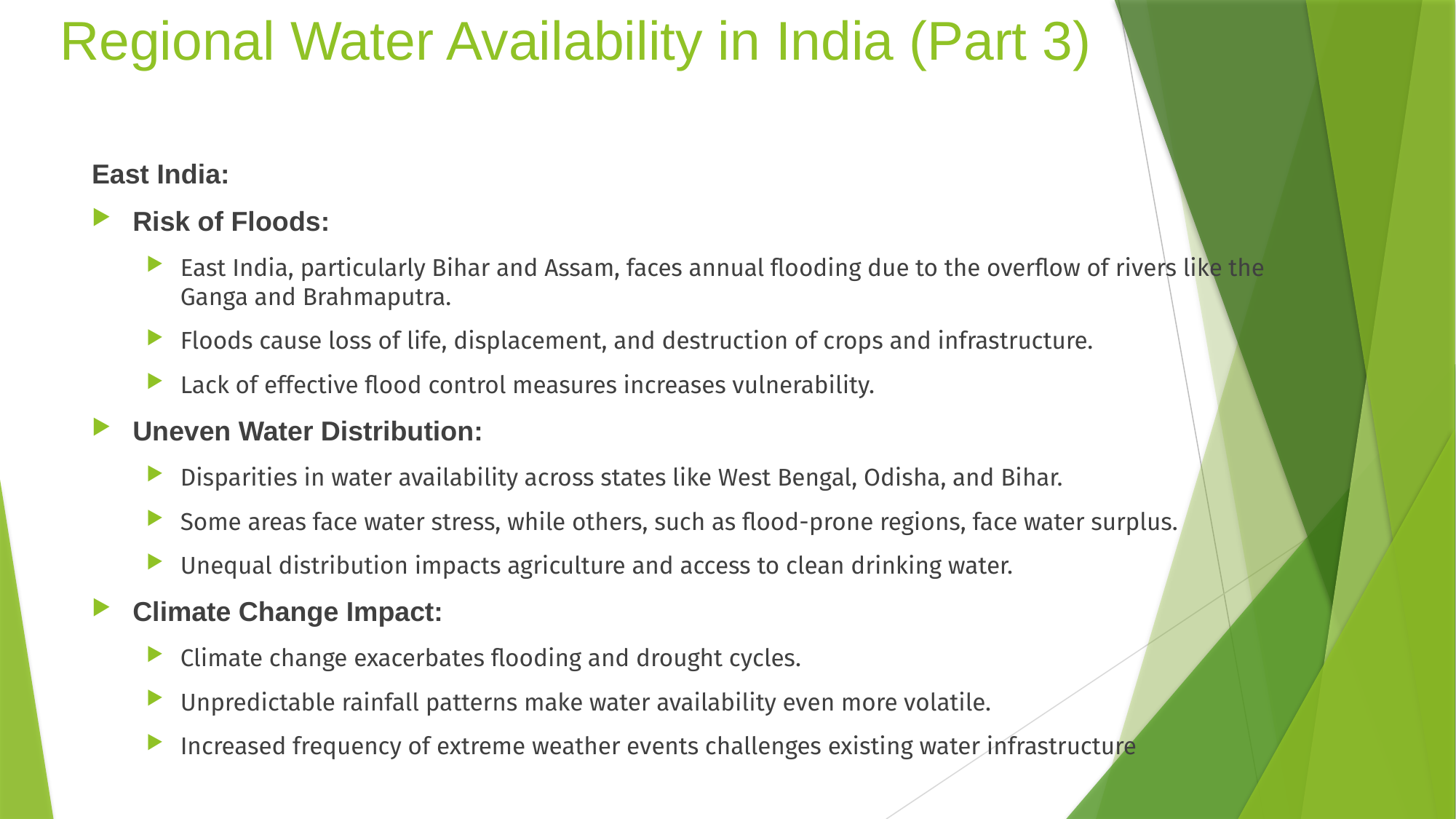

# Regional Water Availability in India (Part 3)
East India:
Risk of Floods:
East India, particularly Bihar and Assam, faces annual flooding due to the overflow of rivers like the Ganga and Brahmaputra.
Floods cause loss of life, displacement, and destruction of crops and infrastructure.
Lack of effective flood control measures increases vulnerability.
Uneven Water Distribution:
Disparities in water availability across states like West Bengal, Odisha, and Bihar.
Some areas face water stress, while others, such as flood-prone regions, face water surplus.
Unequal distribution impacts agriculture and access to clean drinking water.
Climate Change Impact:
Climate change exacerbates flooding and drought cycles.
Unpredictable rainfall patterns make water availability even more volatile.
Increased frequency of extreme weather events challenges existing water infrastructure